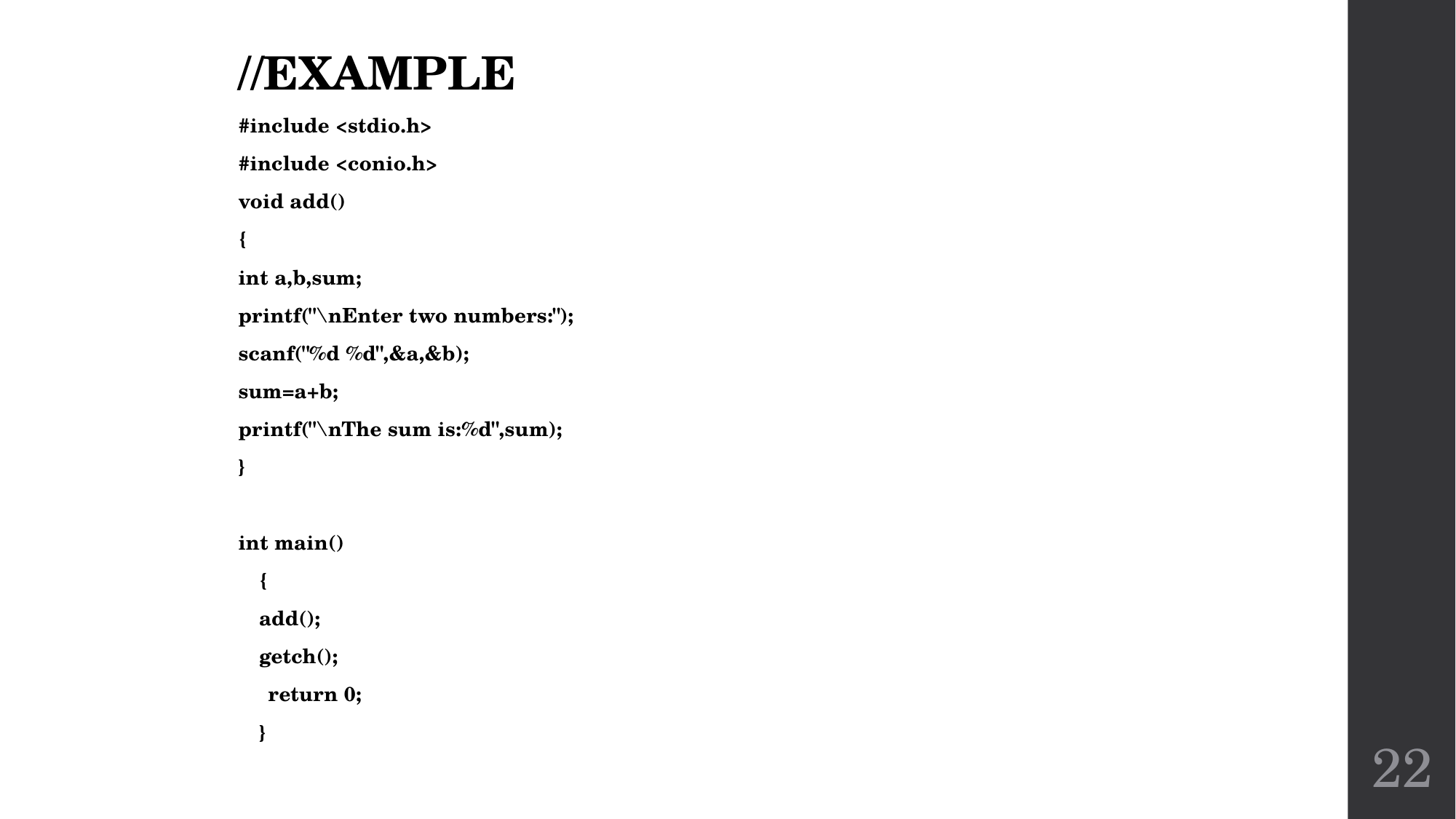

//EXAMPLE
#include <stdio.h>
#include <conio.h>
void add()
{
int a,b,sum;
printf("\nEnter two numbers:");
scanf("%d %d",&a,&b);
sum=a+b;
printf("\nThe sum is:%d",sum);
}

int main()
	{
	add();
	getch();
     return 0;
	}
22